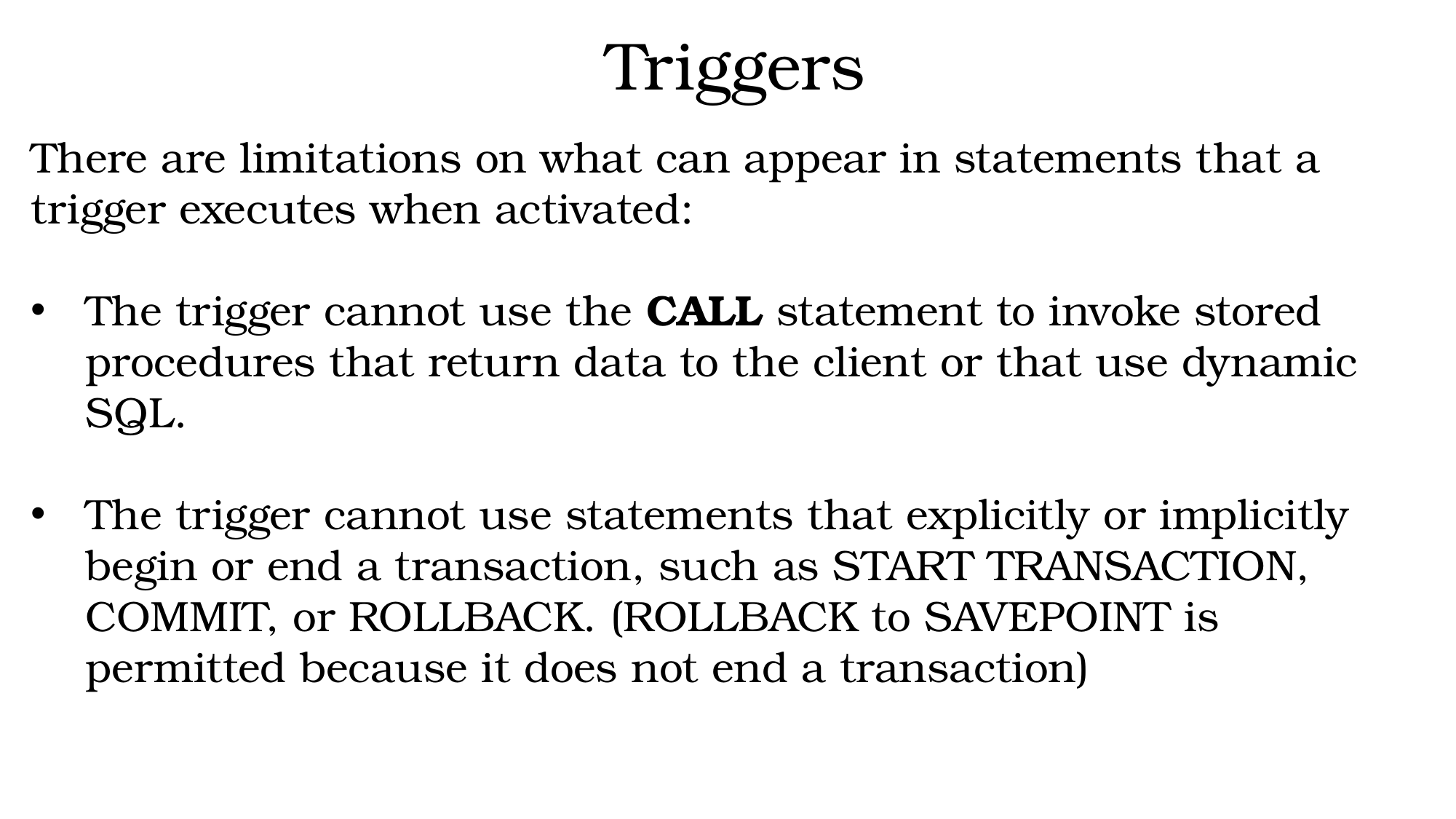

Triggers
There are limitations on what can appear in statements that a trigger executes when activated:

The trigger cannot use the CALL statement to invoke stored procedures that return data to the client or that use dynamic SQL.

The trigger cannot use statements that explicitly or implicitly begin or end a transaction, such as START TRANSACTION, COMMIT, or ROLLBACK. (ROLLBACK to SAVEPOINT is permitted because it does not end a transaction)